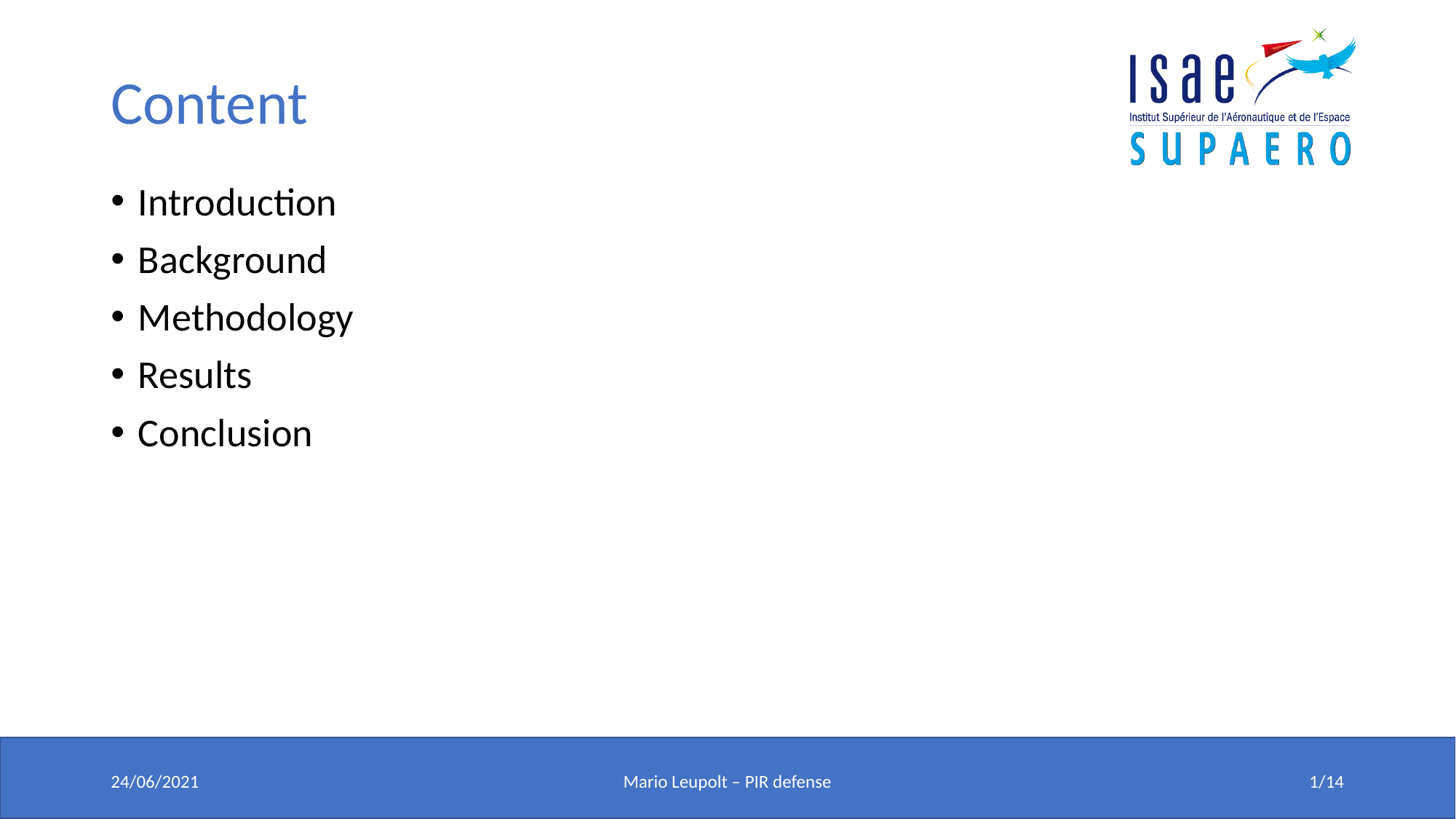

# Content
Introduction
Background
Methodology
Results
Conclusion
24/06/2021
Mario Leupolt – PIR defense
1/14